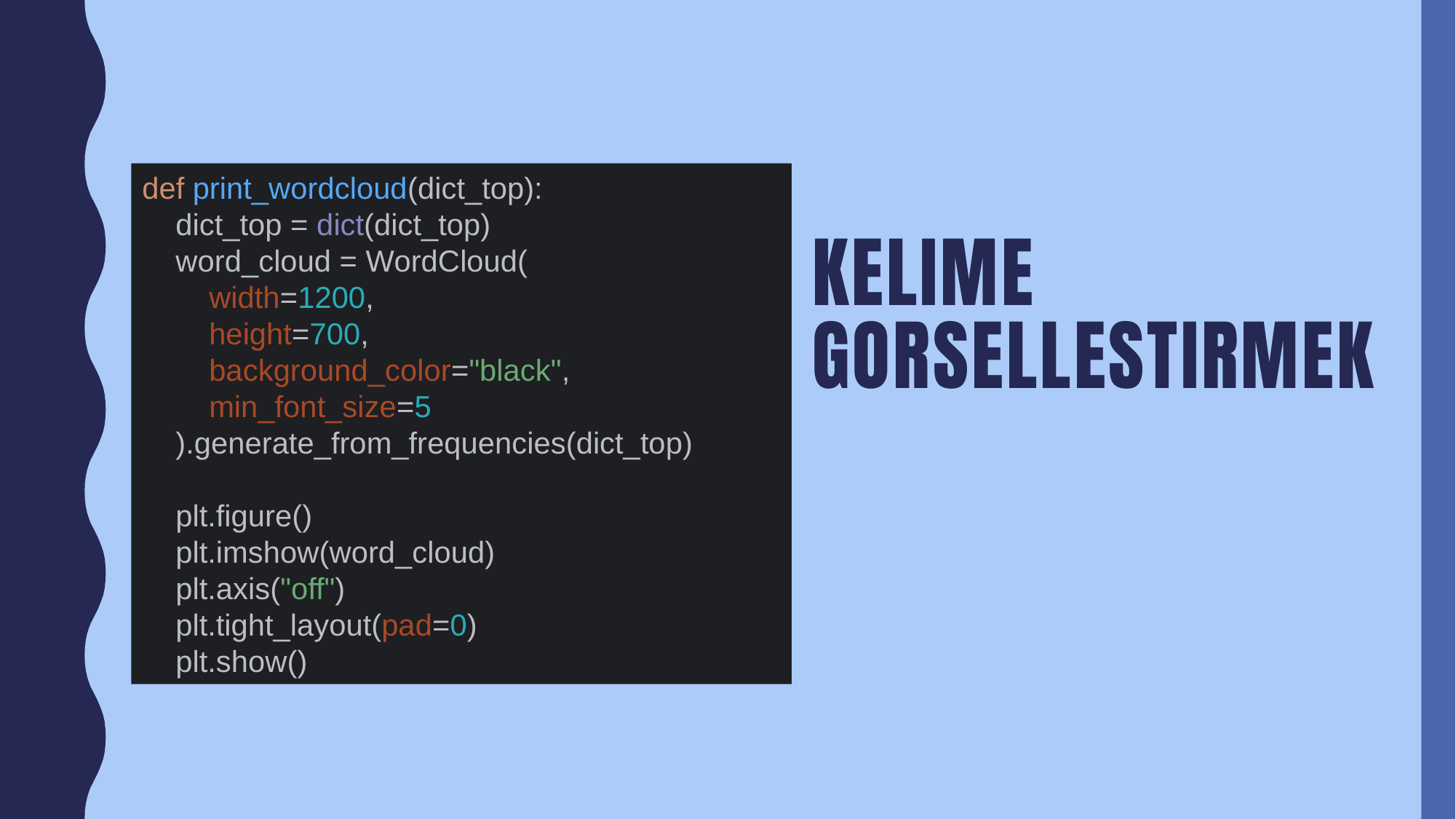

def print_wordcloud(dict_top):
    dict_top = dict(dict_top)
    word_cloud = WordCloud(
        width=1200,
        height=700,
        background_color="black",
        min_font_size=5
    ).generate_from_frequencies(dict_top)
    plt.figure()
    plt.imshow(word_cloud)
    plt.axis("off")
    plt.tight_layout(pad=0)
    plt.show()
# Kelime gorsellestirmek